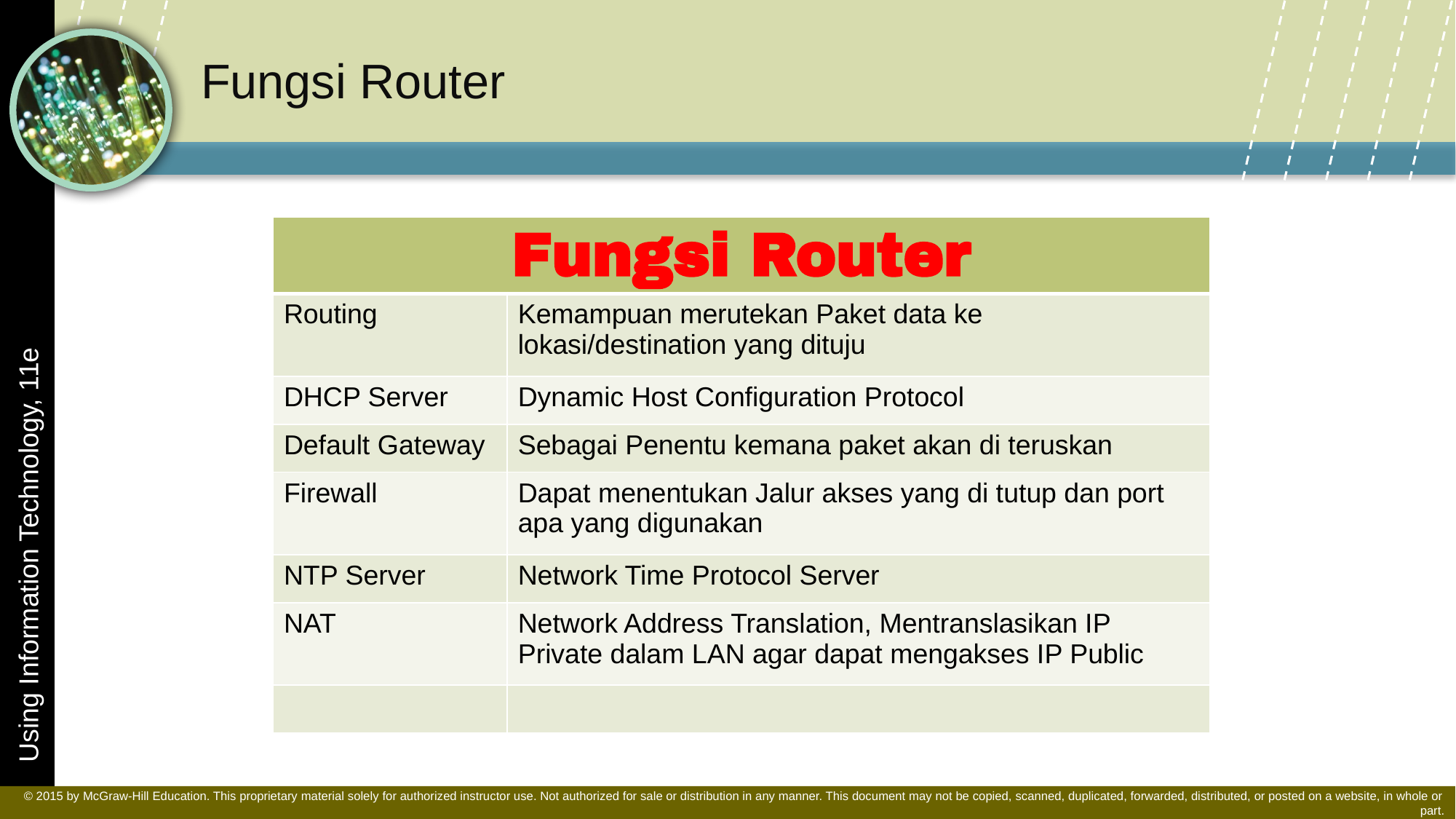

# Fungsi Router
| Fungsi Router |  |
| --- | --- |
| Routing | Kemampuan merutekan Paket data ke lokasi/destination yang dituju |
| DHCP Server | Dynamic Host Configuration Protocol |
| Default Gateway | Sebagai Penentu kemana paket akan di teruskan |
| Firewall | Dapat menentukan Jalur akses yang di tutup dan port apa yang digunakan |
| NTP Server | Network Time Protocol Server |
| NAT | Network Address Translation, Mentranslasikan IP Private dalam LAN agar dapat mengakses IP Public |
|  |  |